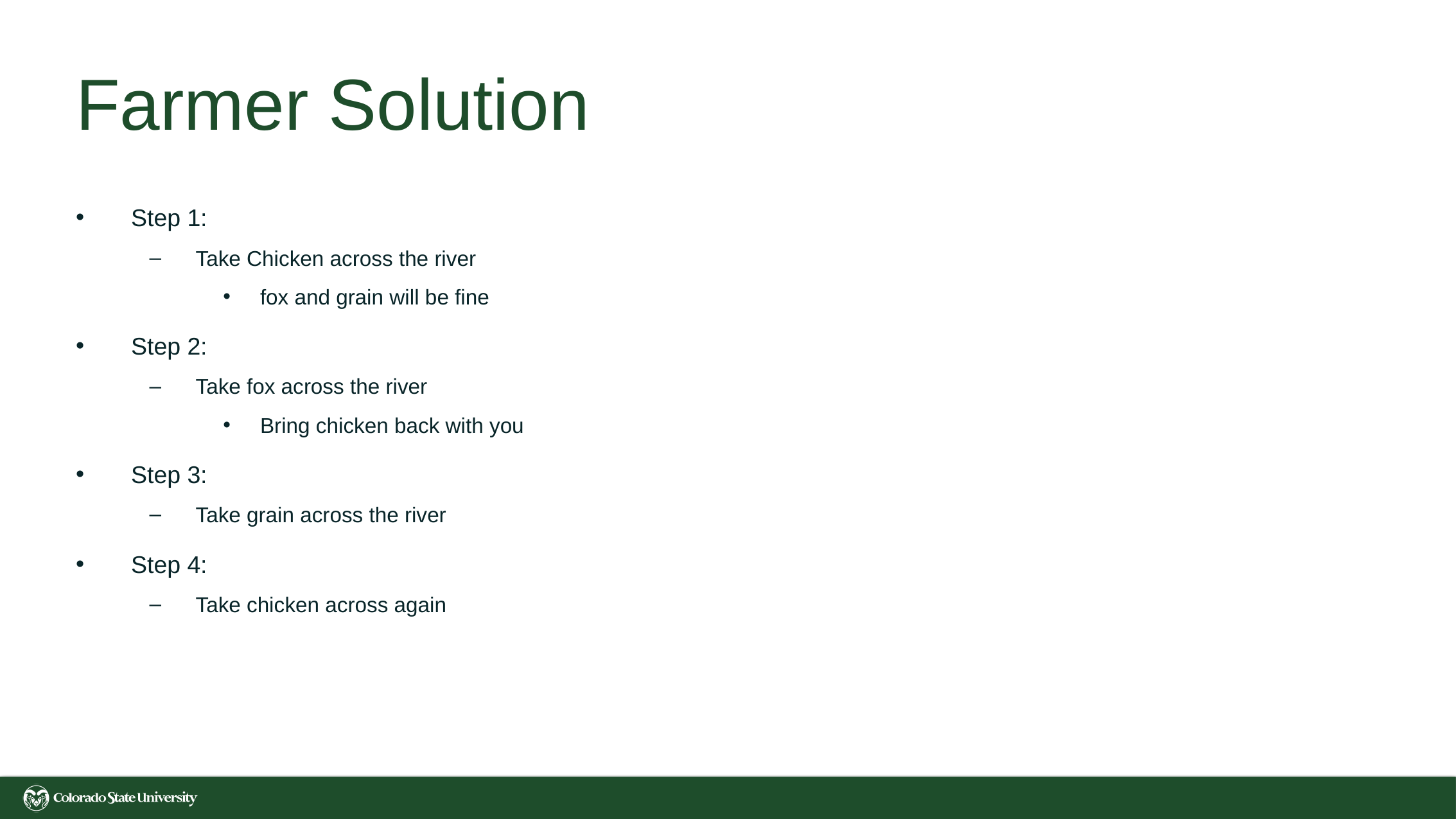

# Farmer Solution
Step 1:
Take Chicken across the river
fox and grain will be fine
Step 2:
Take fox across the river
Bring chicken back with you
Step 3:
Take grain across the river
Step 4:
Take chicken across again